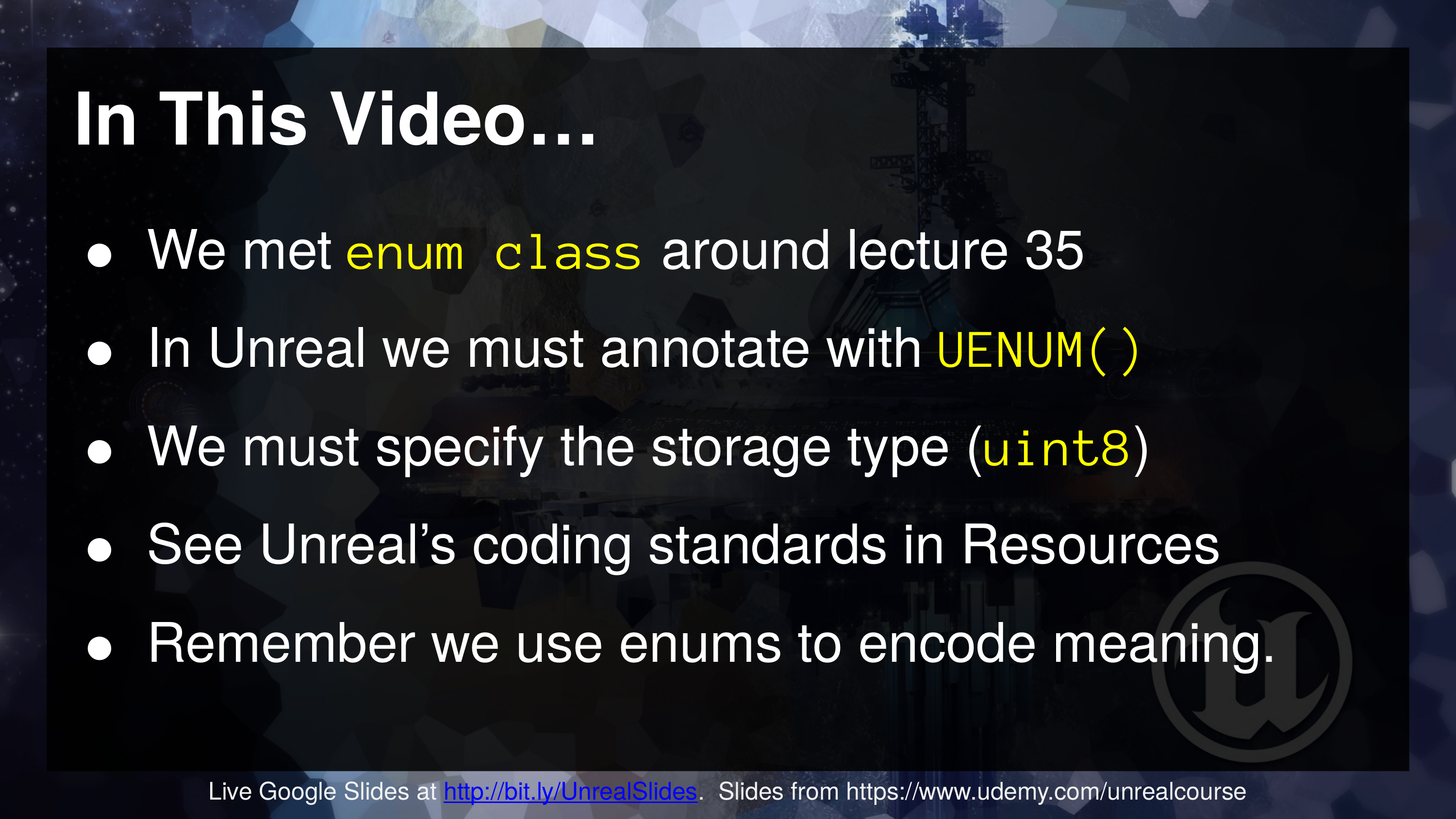

# In This Video…
We met enum class around lecture 35
In Unreal we must annotate with UENUM()
We must specify the storage type (uint8)
See Unreal’s coding standards in Resources
Remember we use enums to encode meaning.